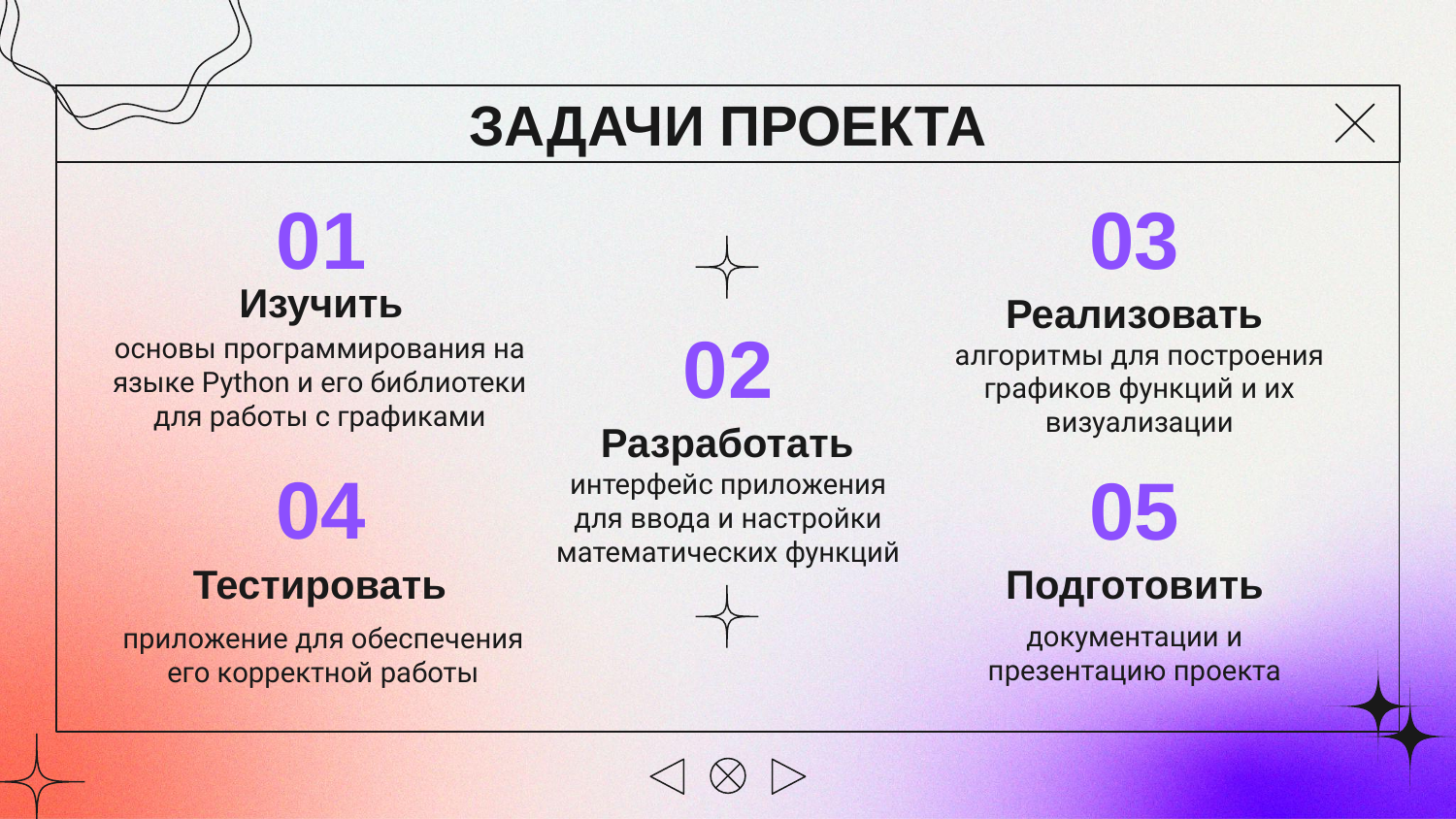

ЗАДАЧИ ПРОЕКТА
# 01
03

Изучить
Реализовать
02
основы программирования на языке Python и его библиотеки для работы с графиками
алгоритмы для построения графиков функций и их визуализации
Разработать
04
05
интерфейс приложения для ввода и настройки математических функций
Тестировать
Подготовить

документации и презентацию проекта
приложение для обеспечения его корректной работы